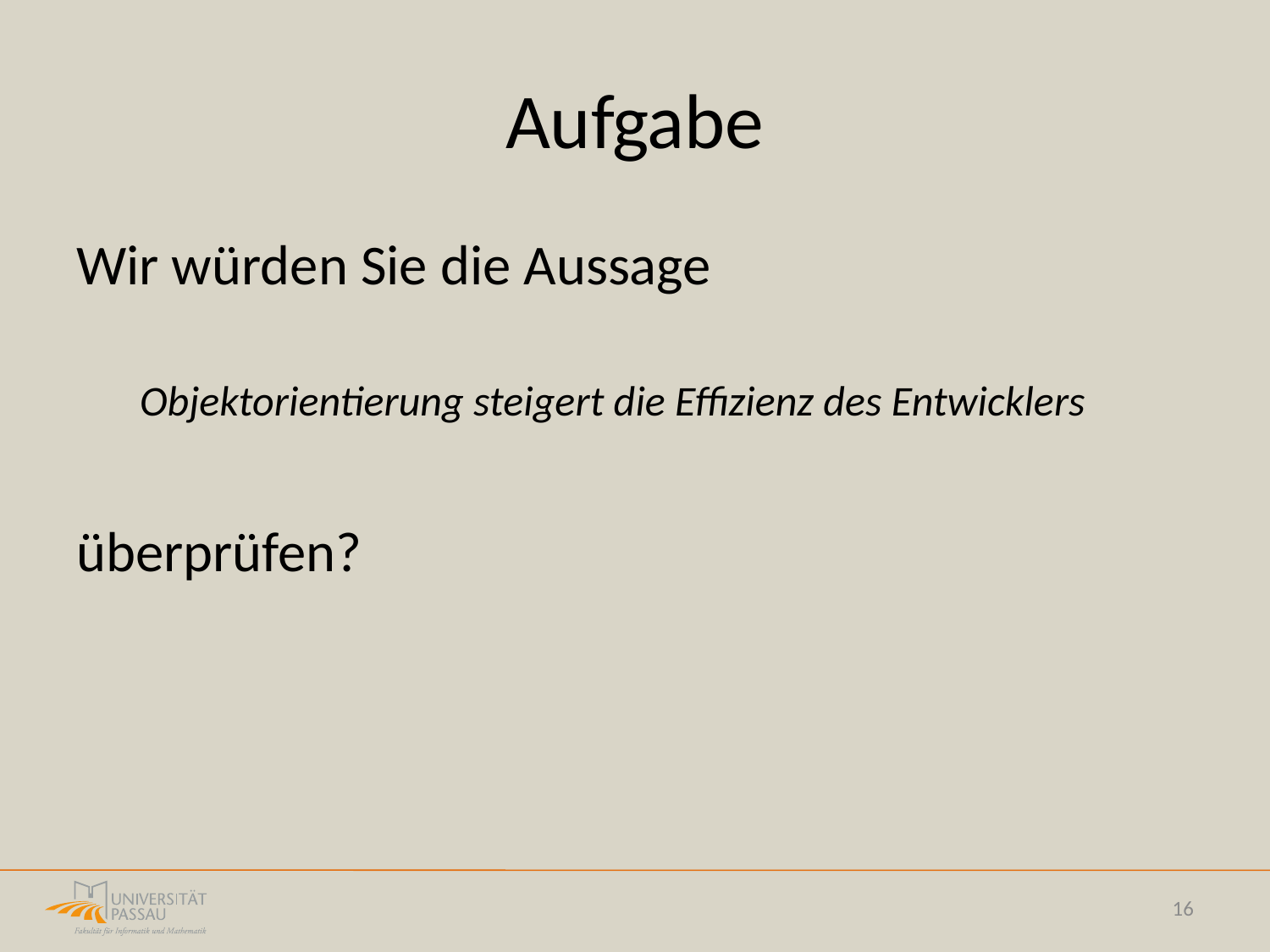

# Aufgabe
Wir würden Sie die Aussage

Objektorientierung steigert die Effizienz des Entwicklers

überprüfen?
16